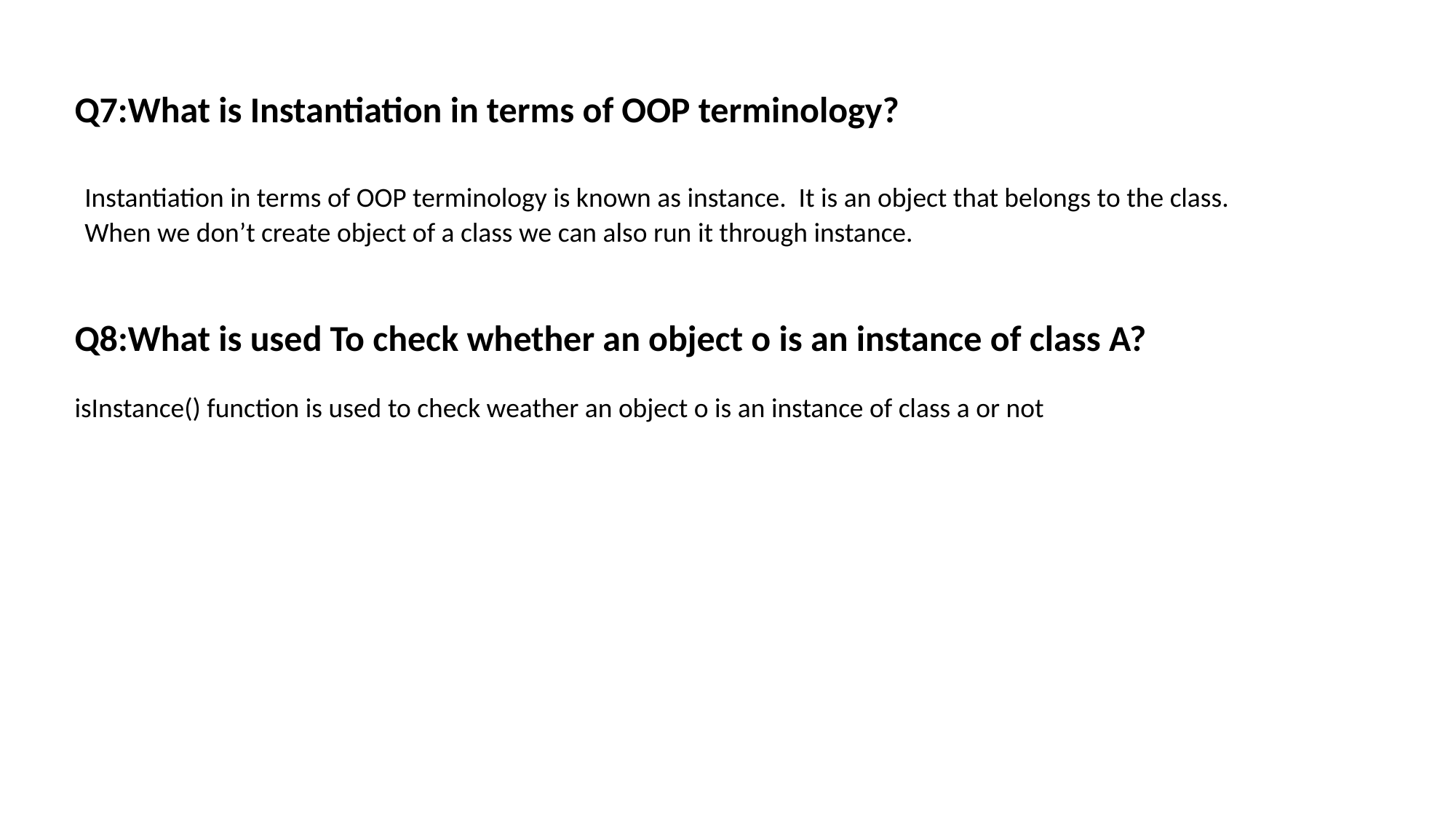

Q7:What is Instantiation in terms of OOP terminology?
Instantiation in terms of OOP terminology is known as instance.  It is an object that belongs to the class. When we don’t create object of a class we can also run it through instance.
Q8:What is used To check whether an object o is an instance of class A?
isInstance() function is used to check weather an object o is an instance of class a or not